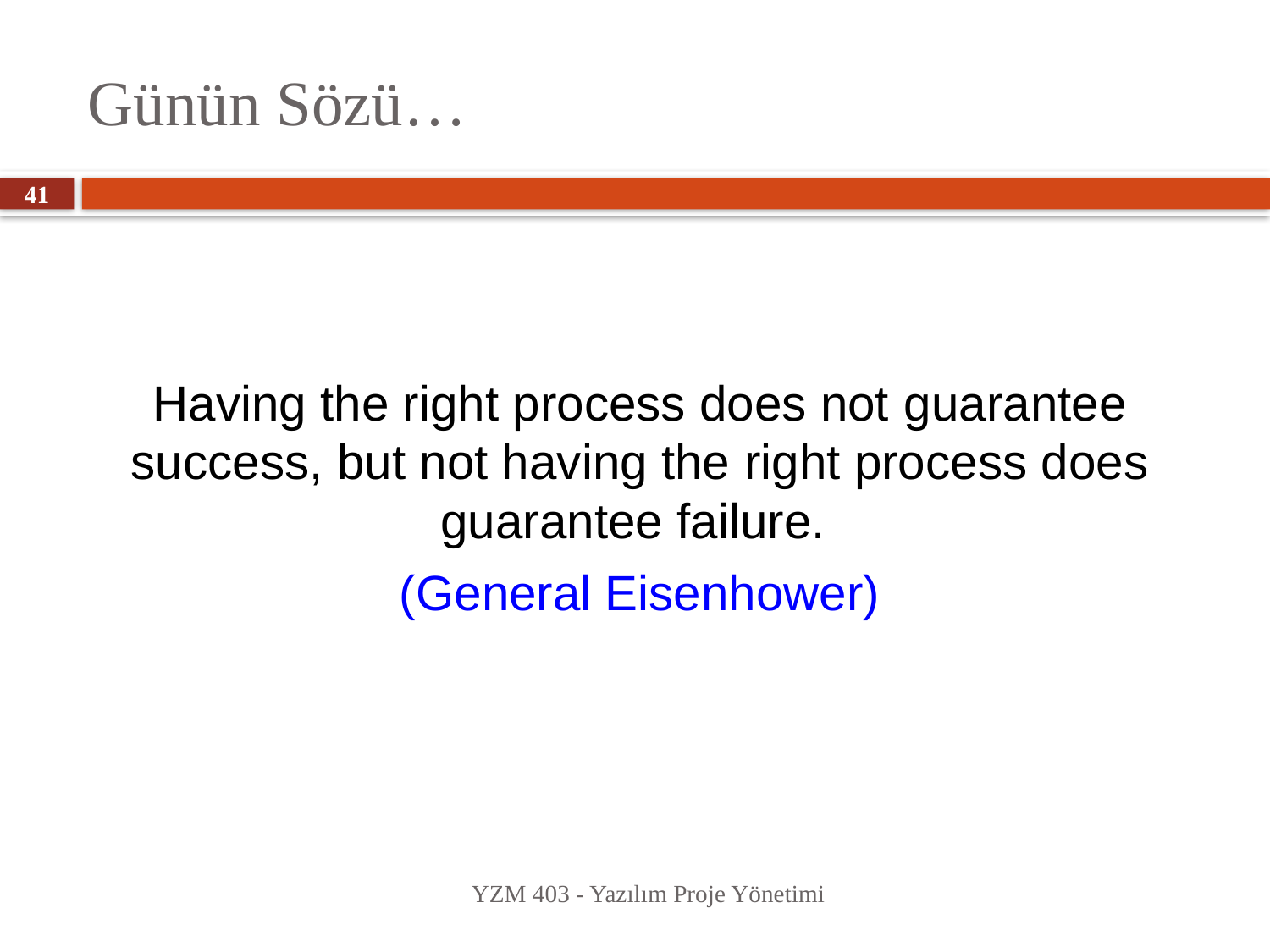

# Günün Sözü…
41

Having the right process does not guarantee success, but not having the right process does guarantee failure.
(General Eisenhower)

YZM 403 - Yazılım Proje Yönetimi